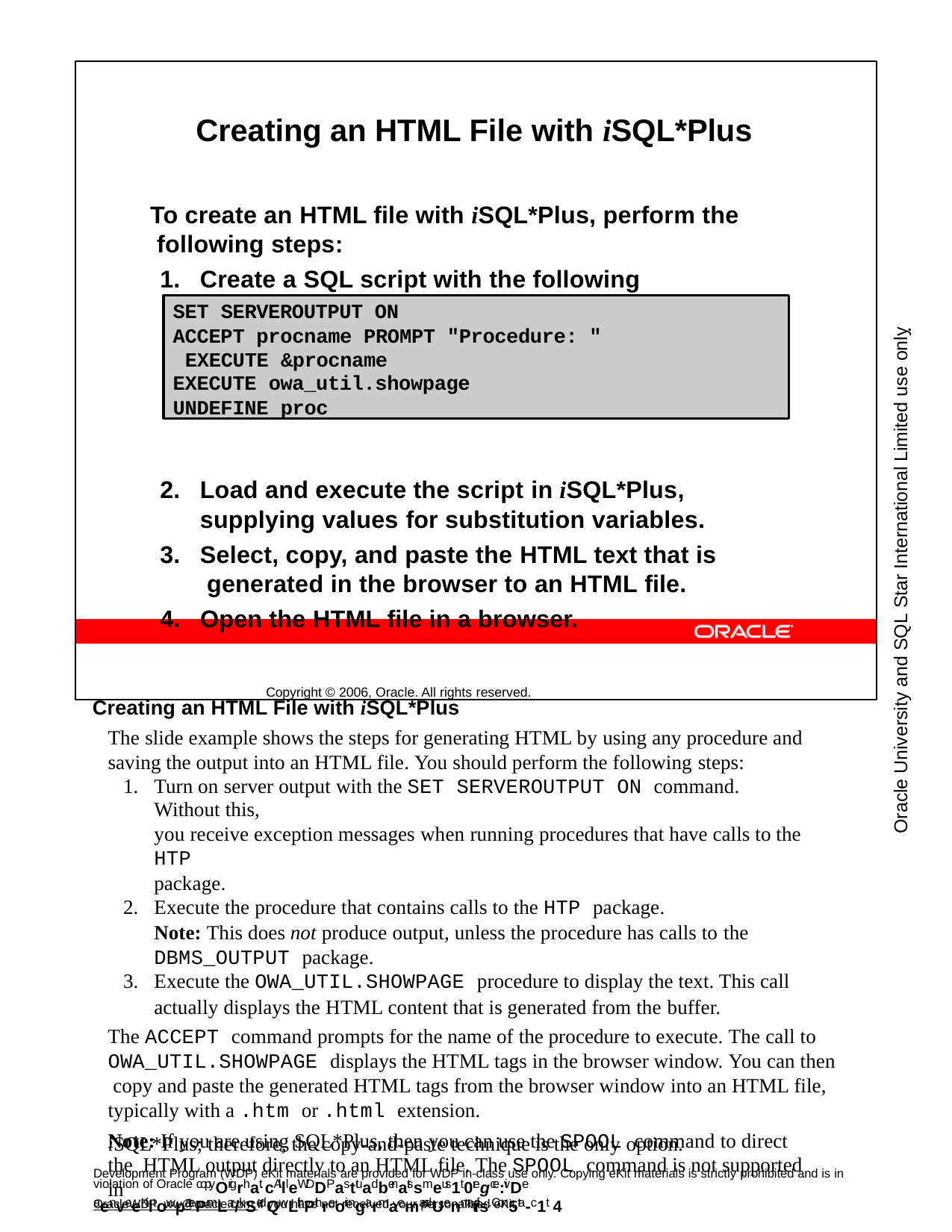

Creating an HTML File with iSQL*Plus

To create an HTML file with iSQL*Plus, perform the  following steps:
Create a SQL script with the following commands:

Load and execute the script in iSQL*Plus,  supplying values for substitution variables.
Select, copy, and paste the HTML text that is  generated in the browser to an HTML file.
Open the HTML file in a browser.

Copyright © 2006, Oracle. All rights reserved.
SET SERVEROUTPUT ON
ACCEPT procname PROMPT "Procedure: "  EXECUTE &procname
EXECUTE owa_util.showpage
UNDEFINE proc
Oracle University and SQL Star International Limited use onlyฺ

Creating an HTML File with iSQL*Plus
The slide example shows the steps for generating HTML by using any procedure and  saving the output into an HTML file. You should perform the following steps:
Turn on server output with the SET SERVEROUTPUT ON command. Without this,
you receive exception messages when running procedures that have calls to the HTP
package.
Execute the procedure that contains calls to the HTP package.
Note: This does not produce output, unless the procedure has calls to the
DBMS_OUTPUT package.
Execute the OWA_UTIL.SHOWPAGE procedure to display the text. This call
actually displays the HTML content that is generated from the buffer.
The ACCEPT command prompts for the name of the procedure to execute. The call to  OWA_UTIL.SHOWPAGE displays the HTML tags in the browser window. You can then  copy and paste the generated HTML tags from the browser window into an HTML file,  typically with a .htm or .html extension.
Note: If you are using SQL*Plus, then you can use the SPOOL command to direct the  HTML output directly to an HTML file. The SPOOL command is not supported in
iSQL*Plus; therefore, the copy-and-paste technique is the only option.
Development Program (WDP) eKit materials are provided for WDP in-class use only. Copying eKit materials is strictly prohibited and is in
violation of Oracle copyOrigrhat. cAllleWDDPasttuadbenatssmeus1t 0regce:ivDe aenveeKiltowpatePrmLar/kSedQwLithPthreoir ngarmaemandUenmaitils. Con5ta-c1t 4
OracleWDP_ww@oracle.com if you have not received your personalized eKit.